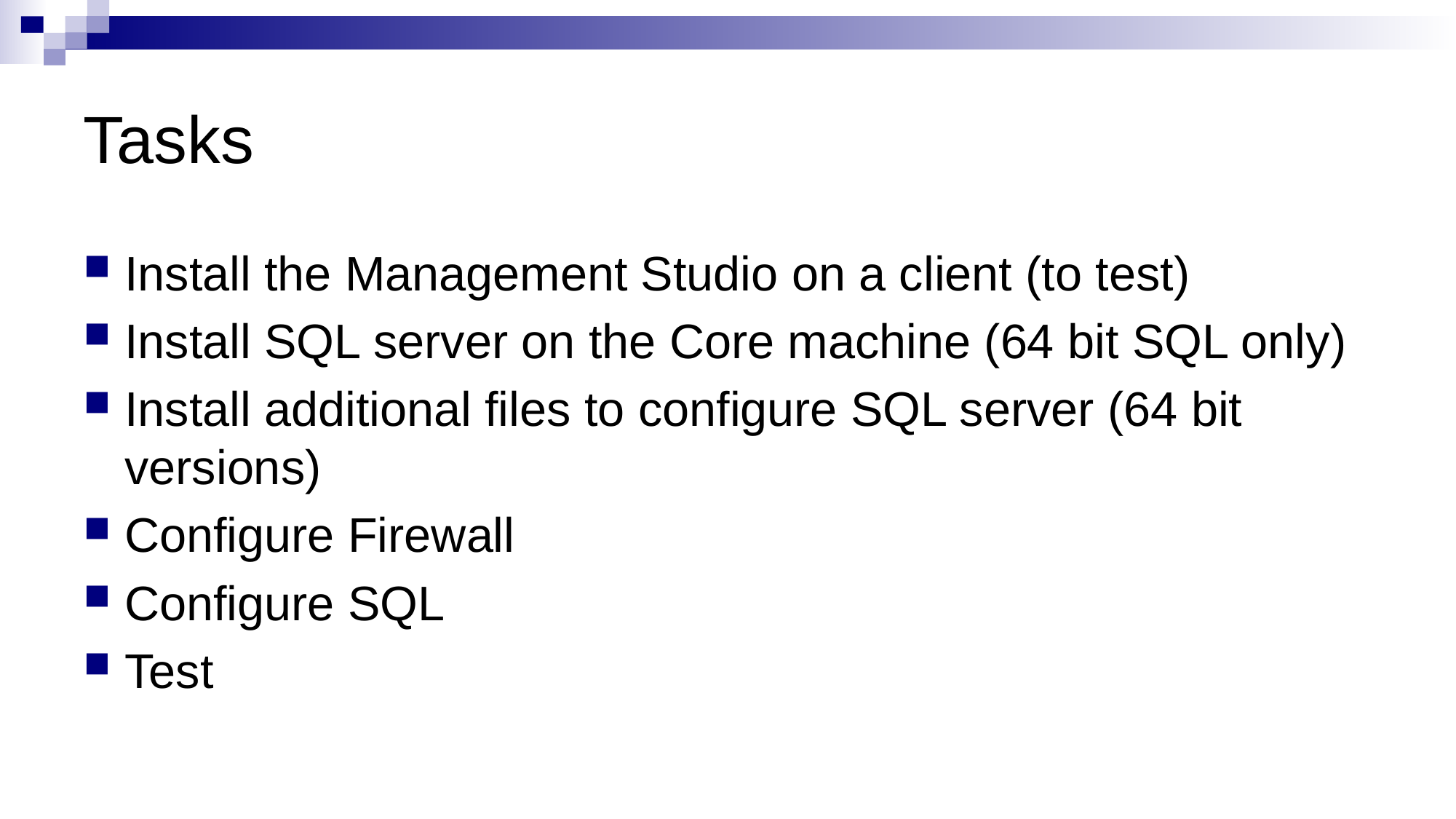

# Tasks
Install the Management Studio on a client (to test)
Install SQL server on the Core machine (64 bit SQL only)
Install additional files to configure SQL server (64 bit versions)
Configure Firewall
Configure SQL
Test